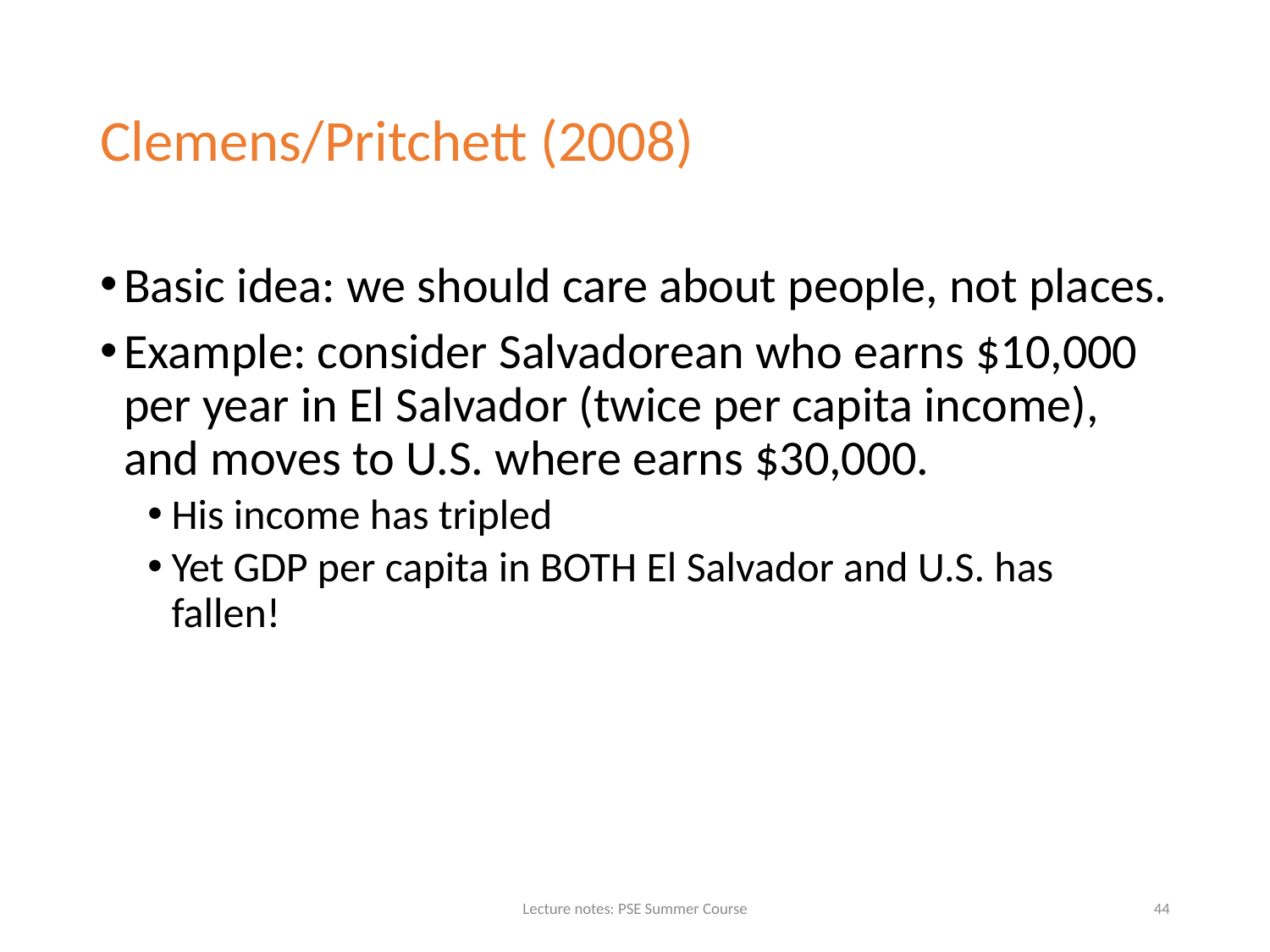

# Clemens/Pritchett (2008)
Basic idea: we should care about people, not places.
Example: consider Salvadorean who earns $10,000 per year in El Salvador (twice per capita income), and moves to U.S. where earns $30,000.
His income has tripled
Yet GDP per capita in BOTH El Salvador and U.S. has fallen!
Lecture notes: PSE Summer Course
44